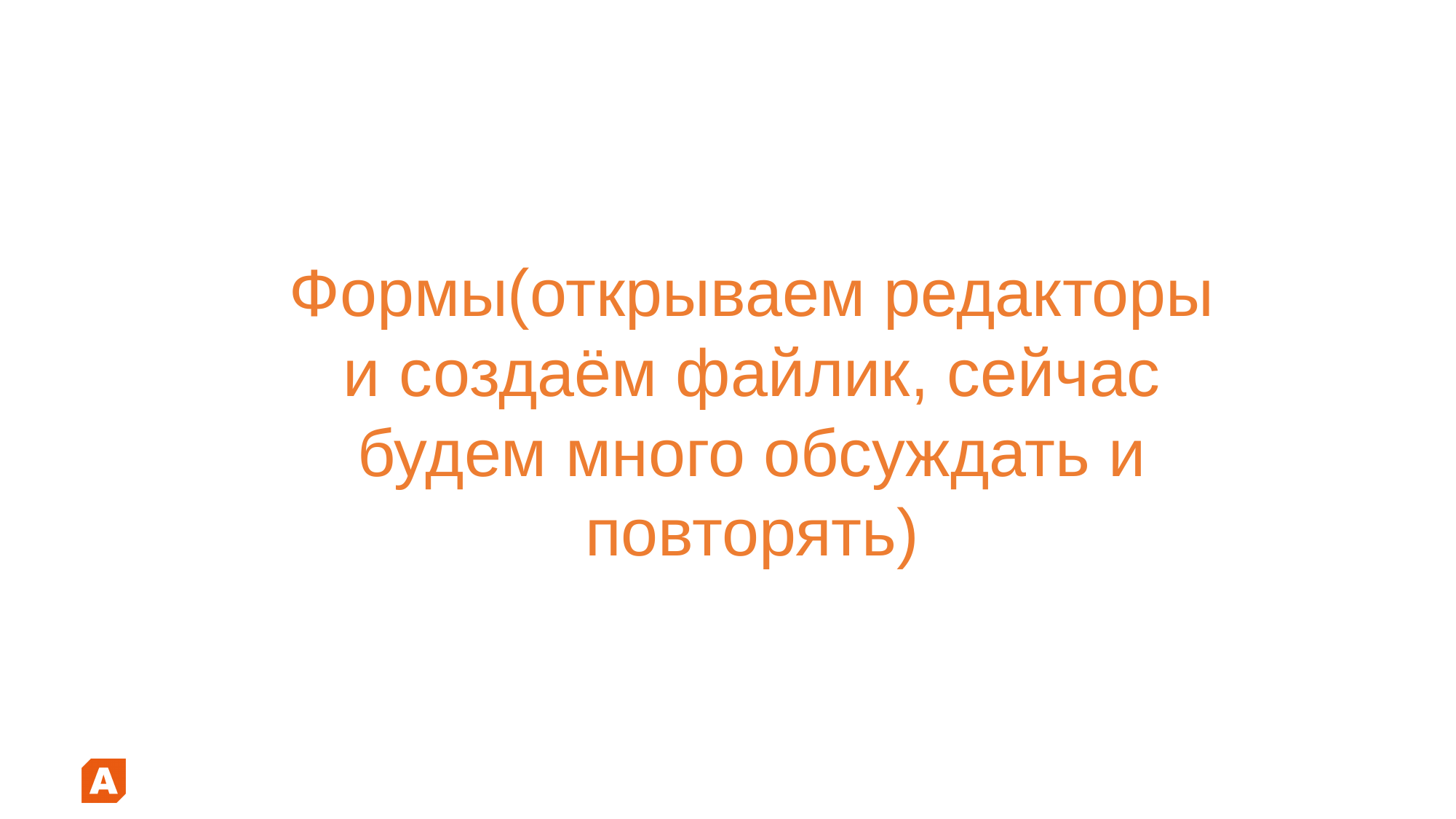

# Формы(открываем редакторы и создаём файлик, сейчас будем много обсуждать и повторять)